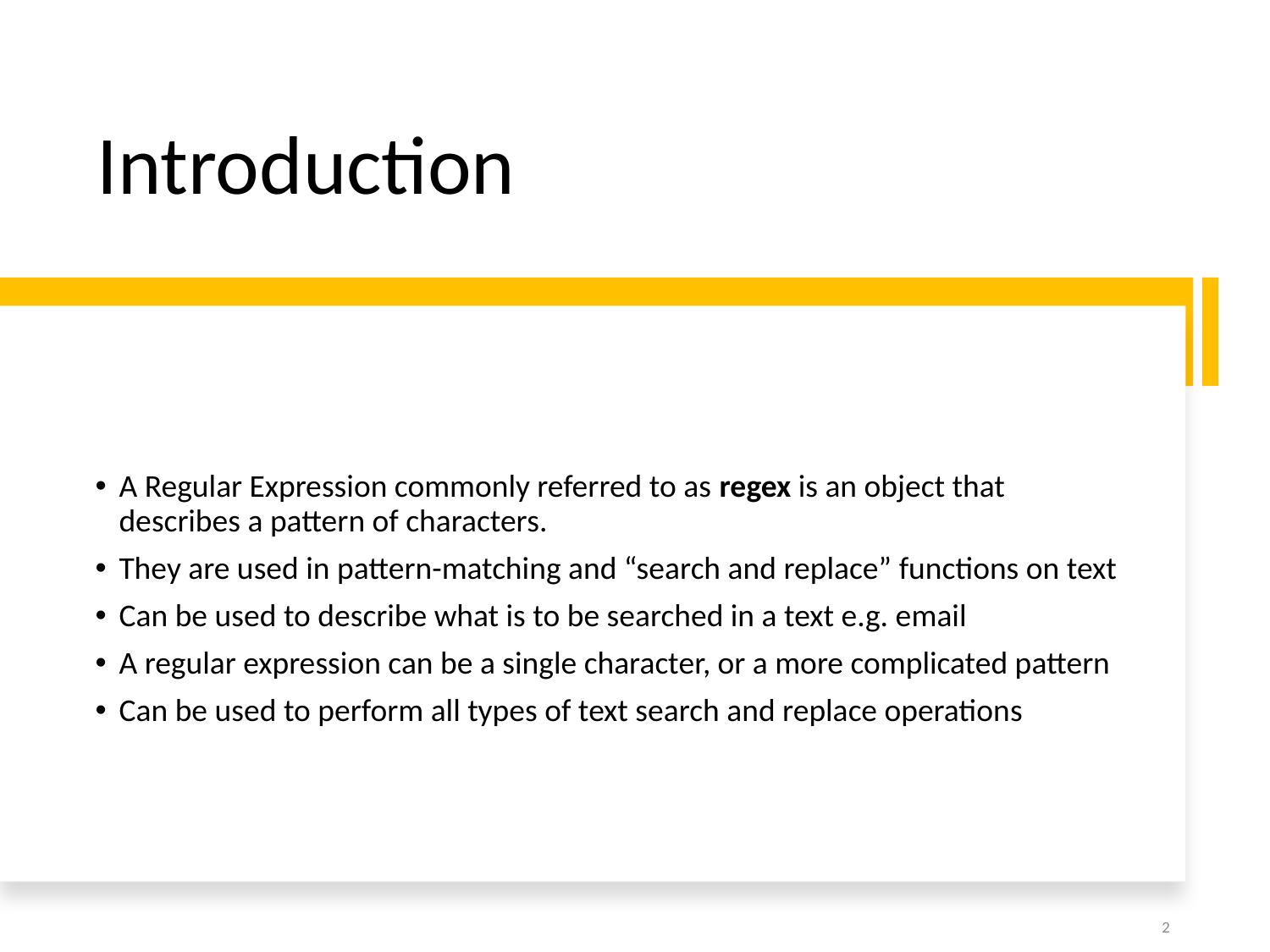

# Introduction

A Regular Expression commonly referred to as regex is an object that describes a pattern of characters.
They are used in pattern-matching and “search and replace” functions on text
Can be used to describe what is to be searched in a text e.g. email
A regular expression can be a single character, or a more complicated pattern
Can be used to perform all types of text search and replace operations
2